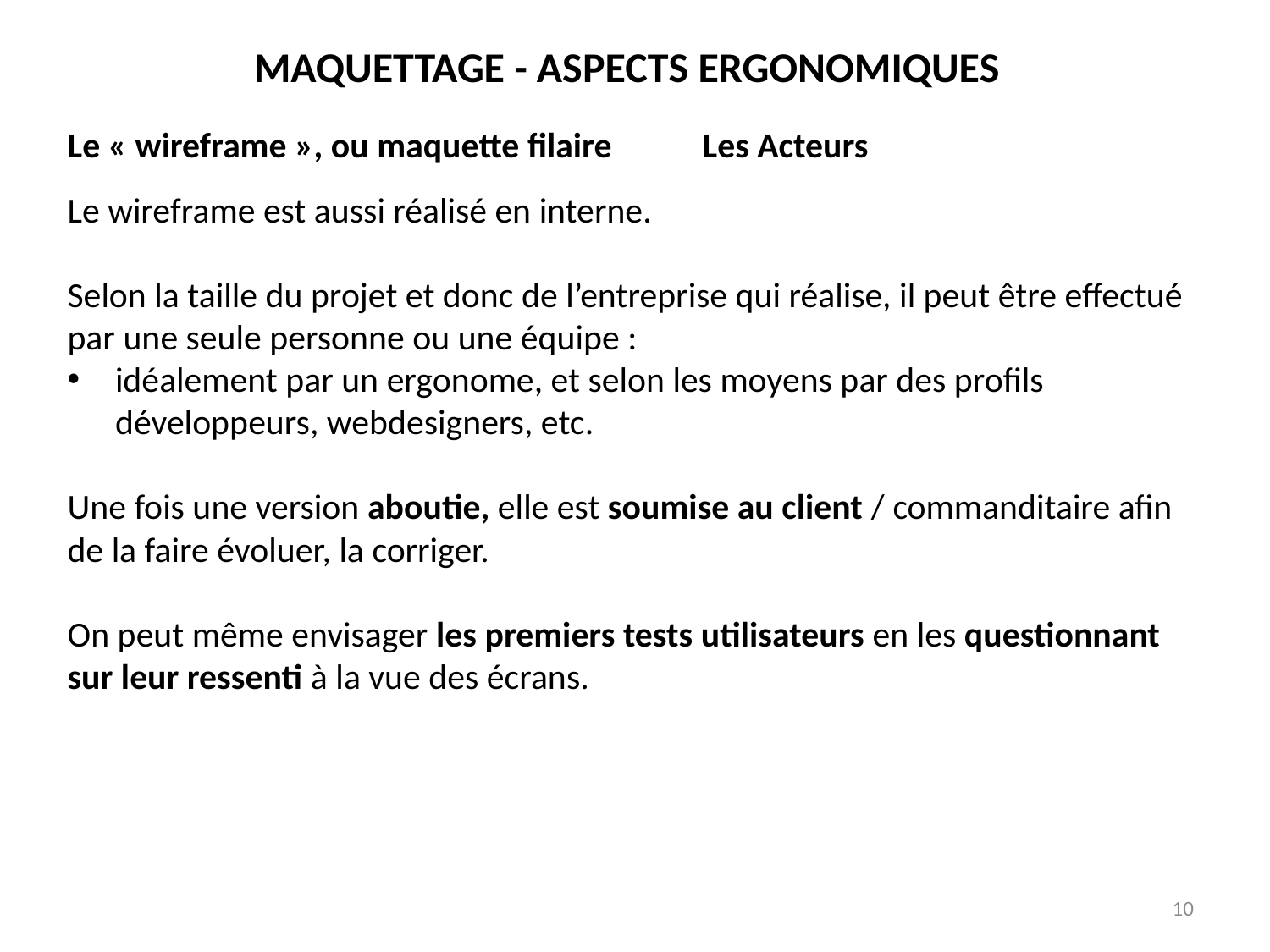

MAQUETTAGE - ASPECTS ERGONOMIQUES
Le « wireframe », ou maquette filaire	Les Acteurs
Le wireframe est aussi réalisé en interne.

Selon la taille du projet et donc de l’entreprise qui réalise, il peut être effectué par une seule personne ou une équipe :
idéalement par un ergonome, et selon les moyens par des profils développeurs, webdesigners, etc.

Une fois une version aboutie, elle est soumise au client / commanditaire afin de la faire évoluer, la corriger.

On peut même envisager les premiers tests utilisateurs en les questionnant sur leur ressenti à la vue des écrans.
10